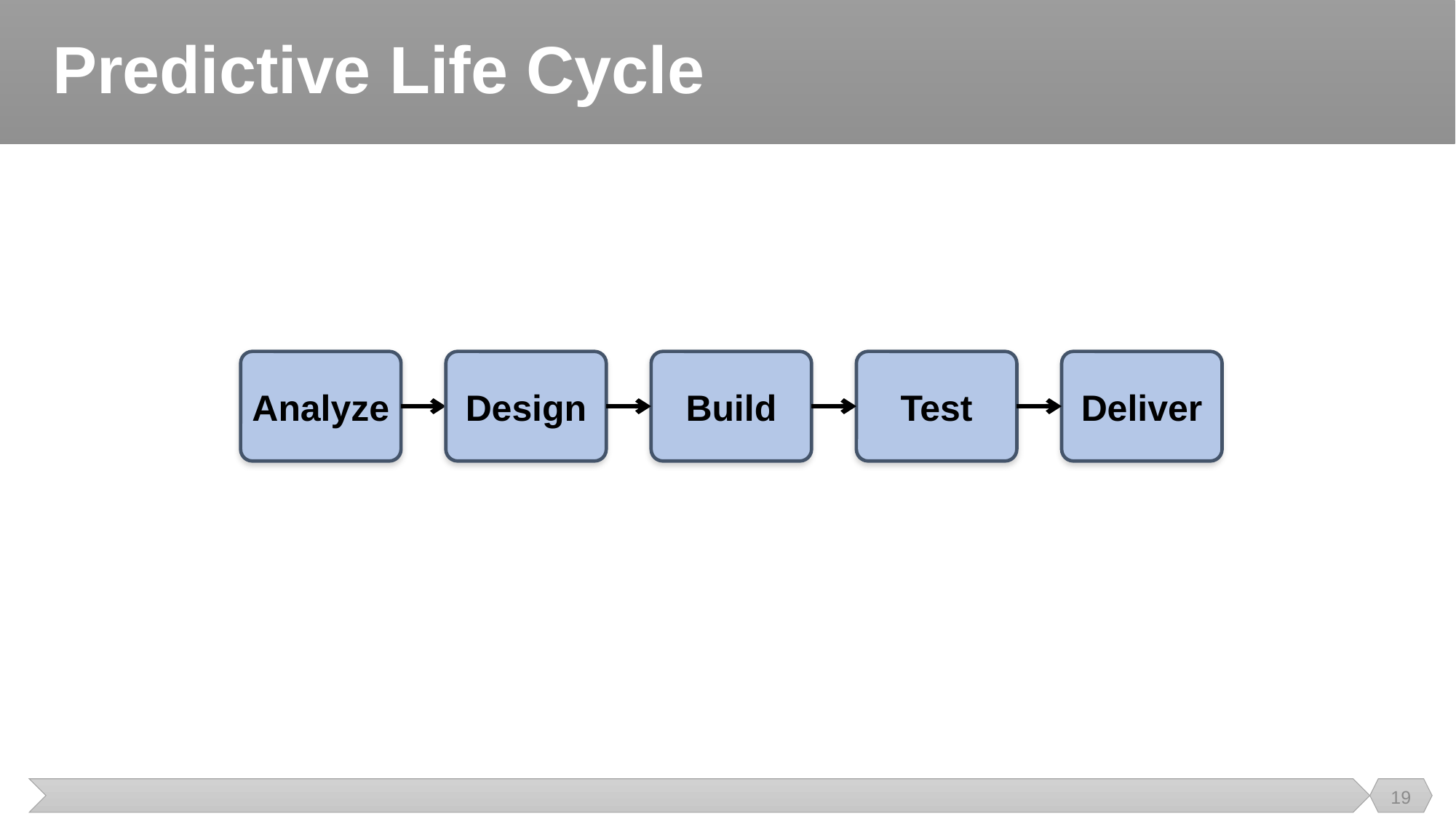

# Predictive Life Cycle
Analyze
Design
Build
Test
Deliver
19